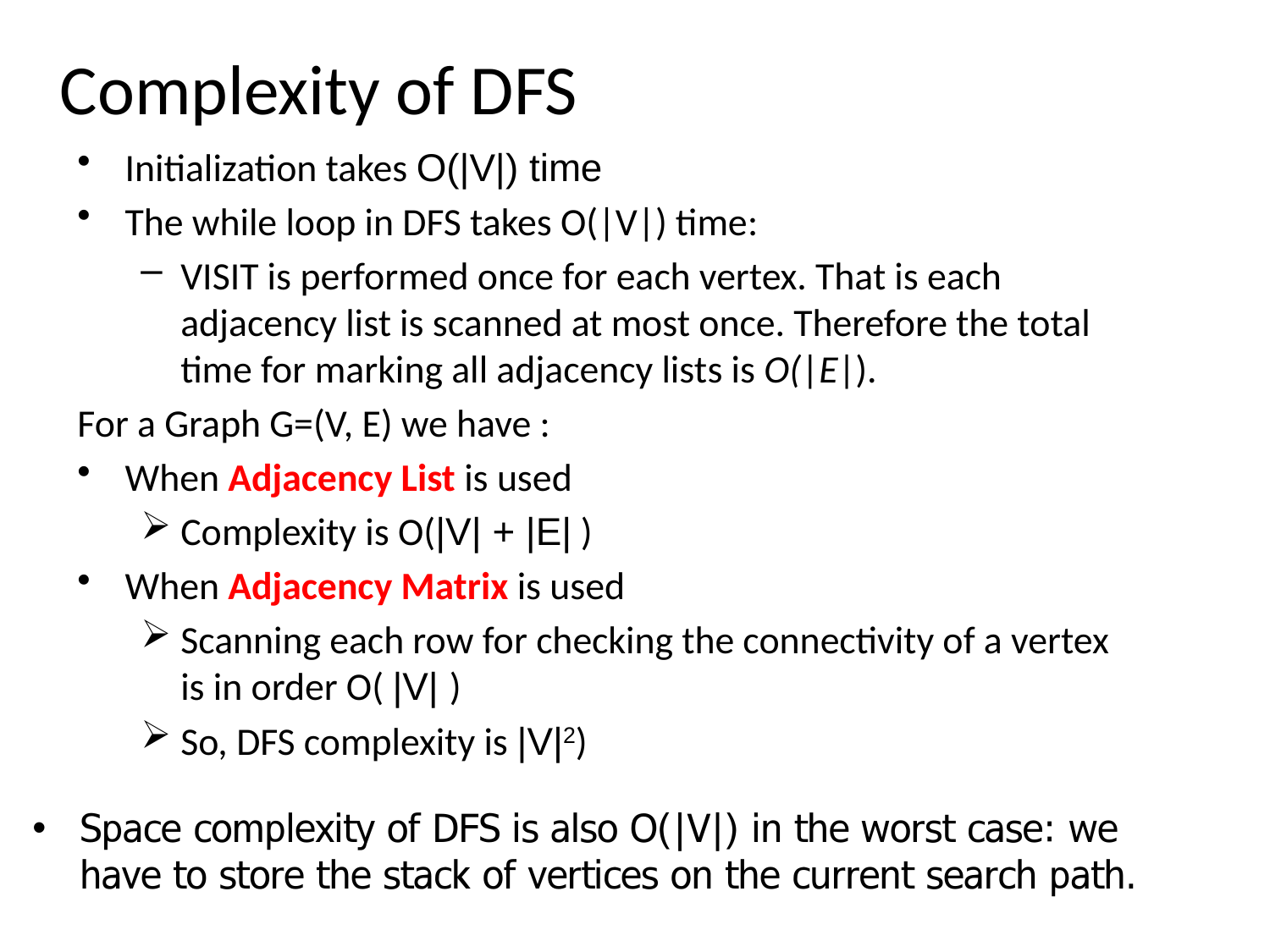

# Complexity of DFS
Initialization takes O(|V|) time
The while loop in DFS takes O(|V|) time:
VISIT is performed once for each vertex. That is each adjacency list is scanned at most once. Therefore the total time for marking all adjacency lists is O(|E|).
For a Graph G=(V, E) we have :
When Adjacency List is used
Complexity is O(|V| + |E| )
When Adjacency Matrix is used
Scanning each row for checking the connectivity of a vertex is in order O( |V| )
So, DFS complexity is |V|2)
Space complexity of DFS is also O(|V|) in the worst case: we have to store the stack of vertices on the current search path.